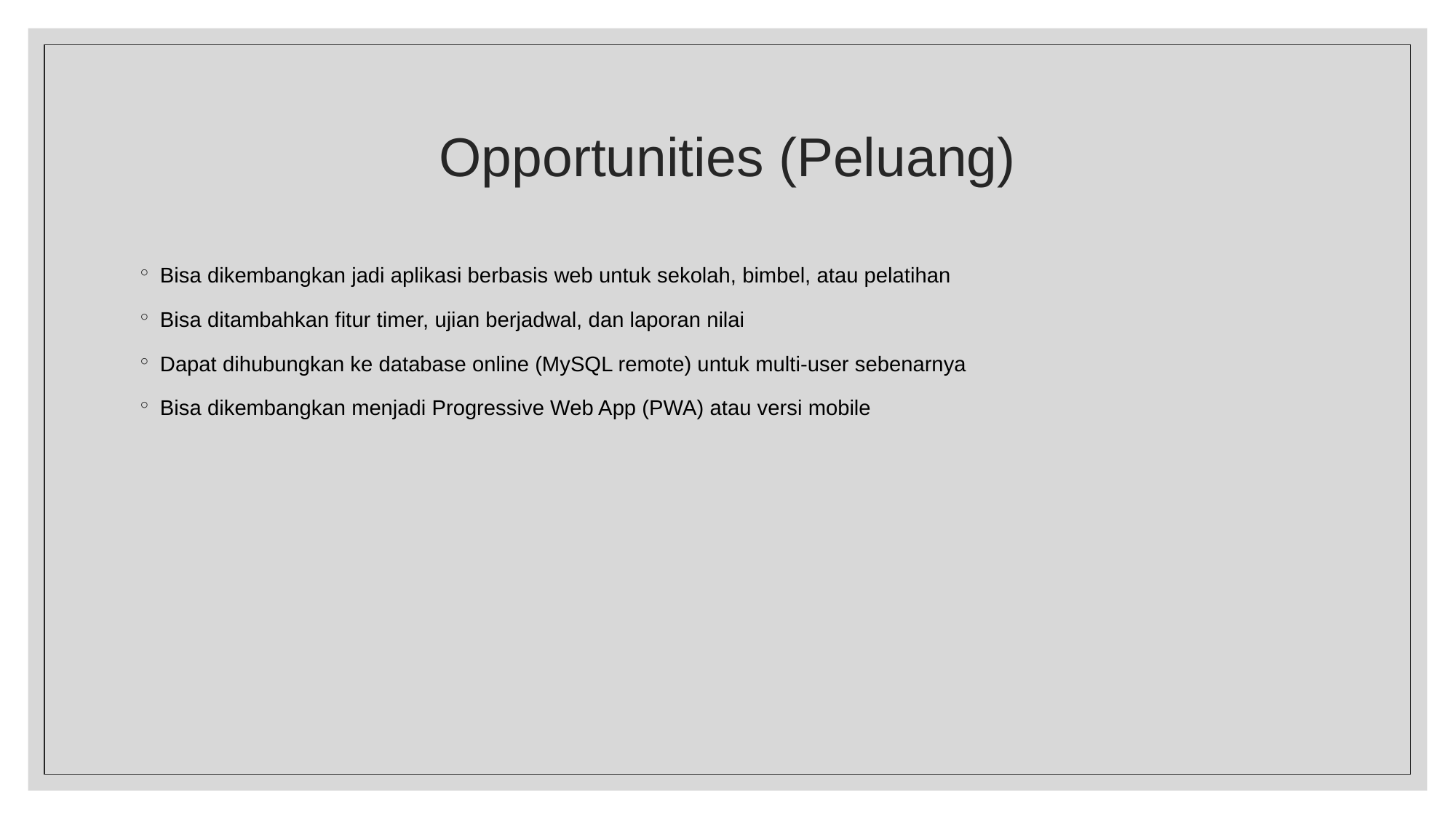

# Opportunities (Peluang)
Bisa dikembangkan jadi aplikasi berbasis web untuk sekolah, bimbel, atau pelatihan
Bisa ditambahkan fitur timer, ujian berjadwal, dan laporan nilai
Dapat dihubungkan ke database online (MySQL remote) untuk multi-user sebenarnya
Bisa dikembangkan menjadi Progressive Web App (PWA) atau versi mobile